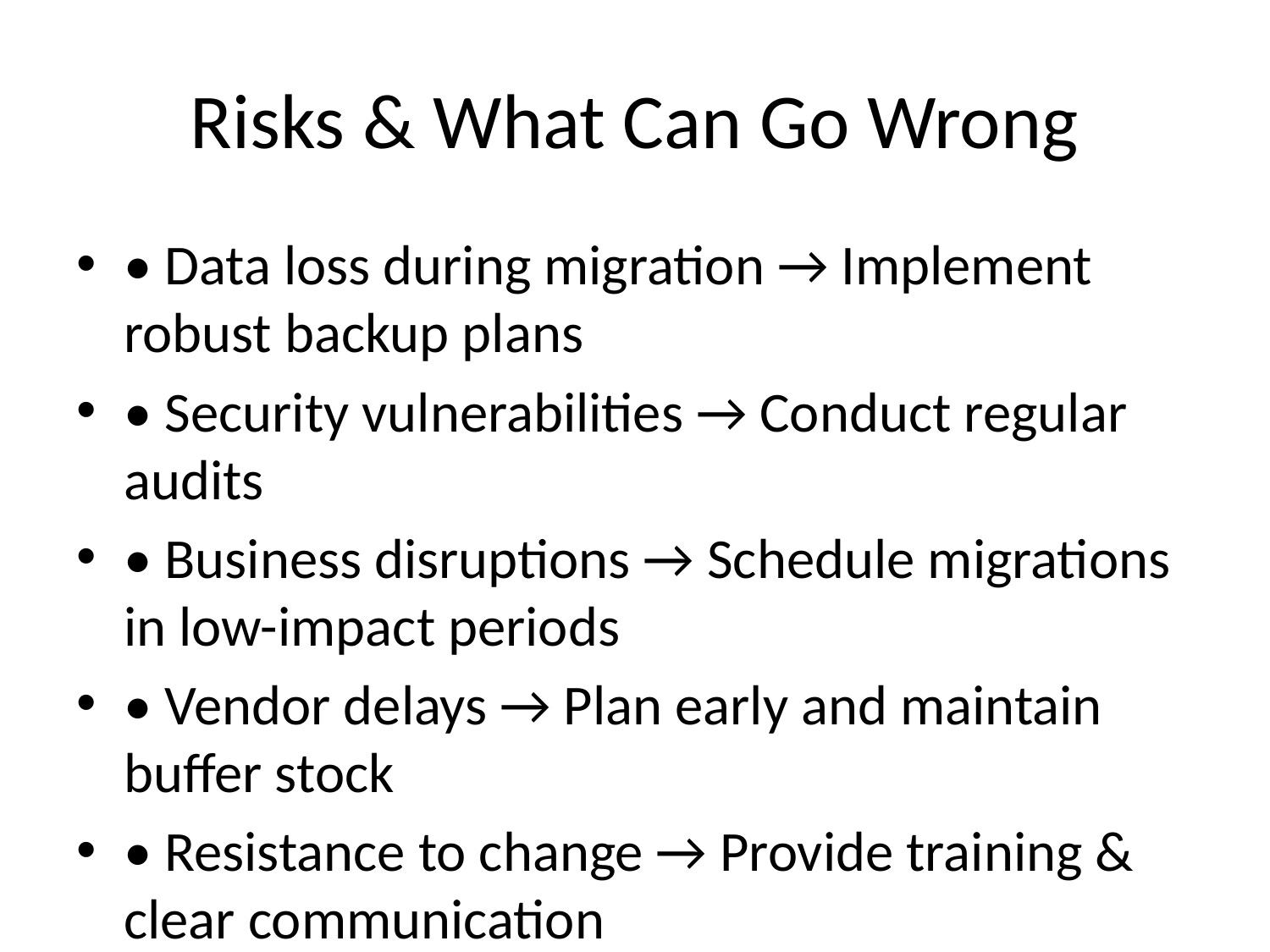

# Risks & What Can Go Wrong
• Data loss during migration → Implement robust backup plans
• Security vulnerabilities → Conduct regular audits
• Business disruptions → Schedule migrations in low-impact periods
• Vendor delays → Plan early and maintain buffer stock
• Resistance to change → Provide training & clear communication